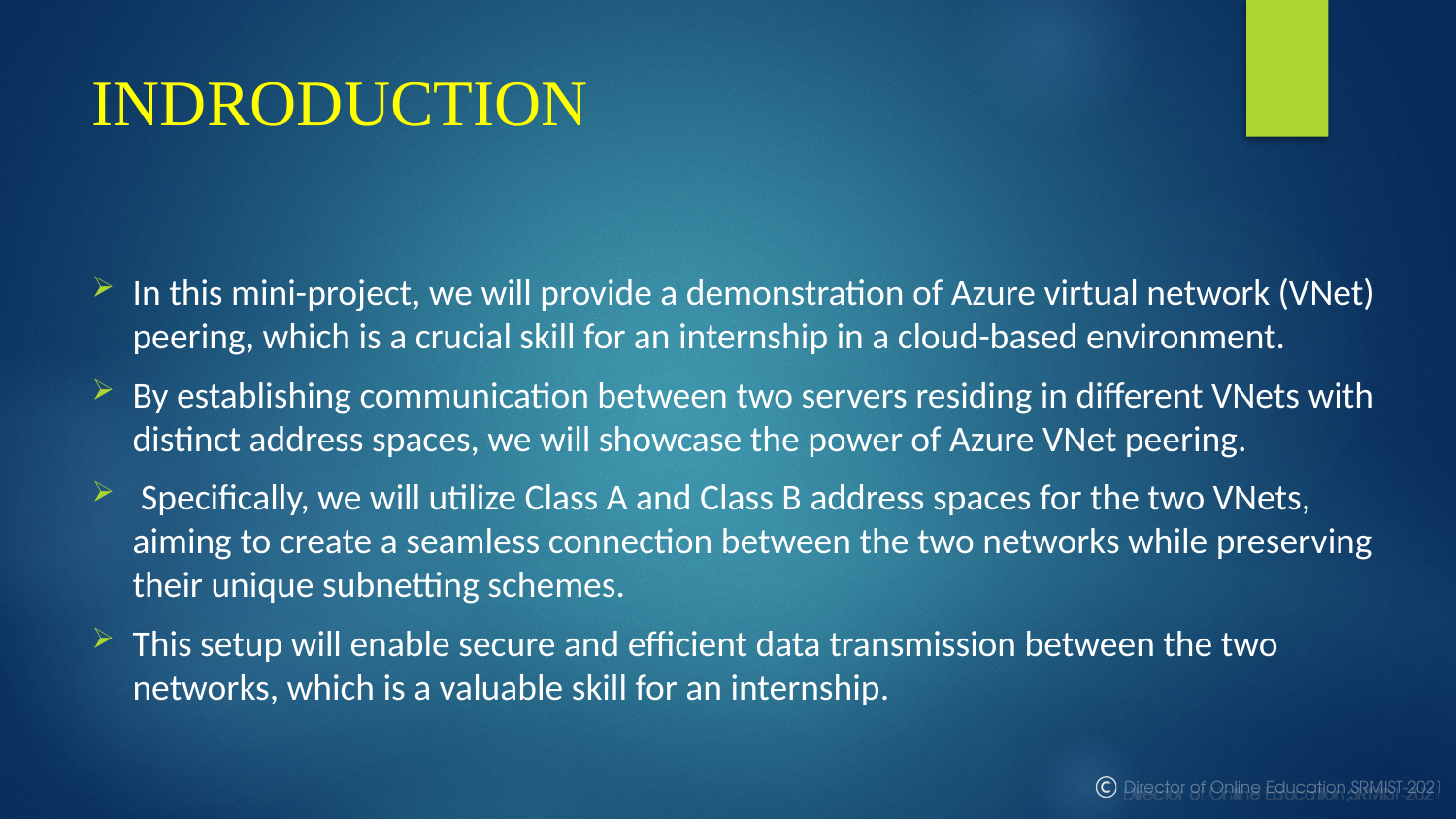

# INDRODUCTION

In this mini-project, we will provide a demonstration of Azure virtual network (VNet) peering, which is a crucial skill for an internship in a cloud-based environment.
By establishing communication between two servers residing in different VNets with distinct address spaces, we will showcase the power of Azure VNet peering.
 Specifically, we will utilize Class A and Class B address spaces for the two VNets, aiming to create a seamless connection between the two networks while preserving their unique subnetting schemes.
This setup will enable secure and efficient data transmission between the two networks, which is a valuable skill for an internship.